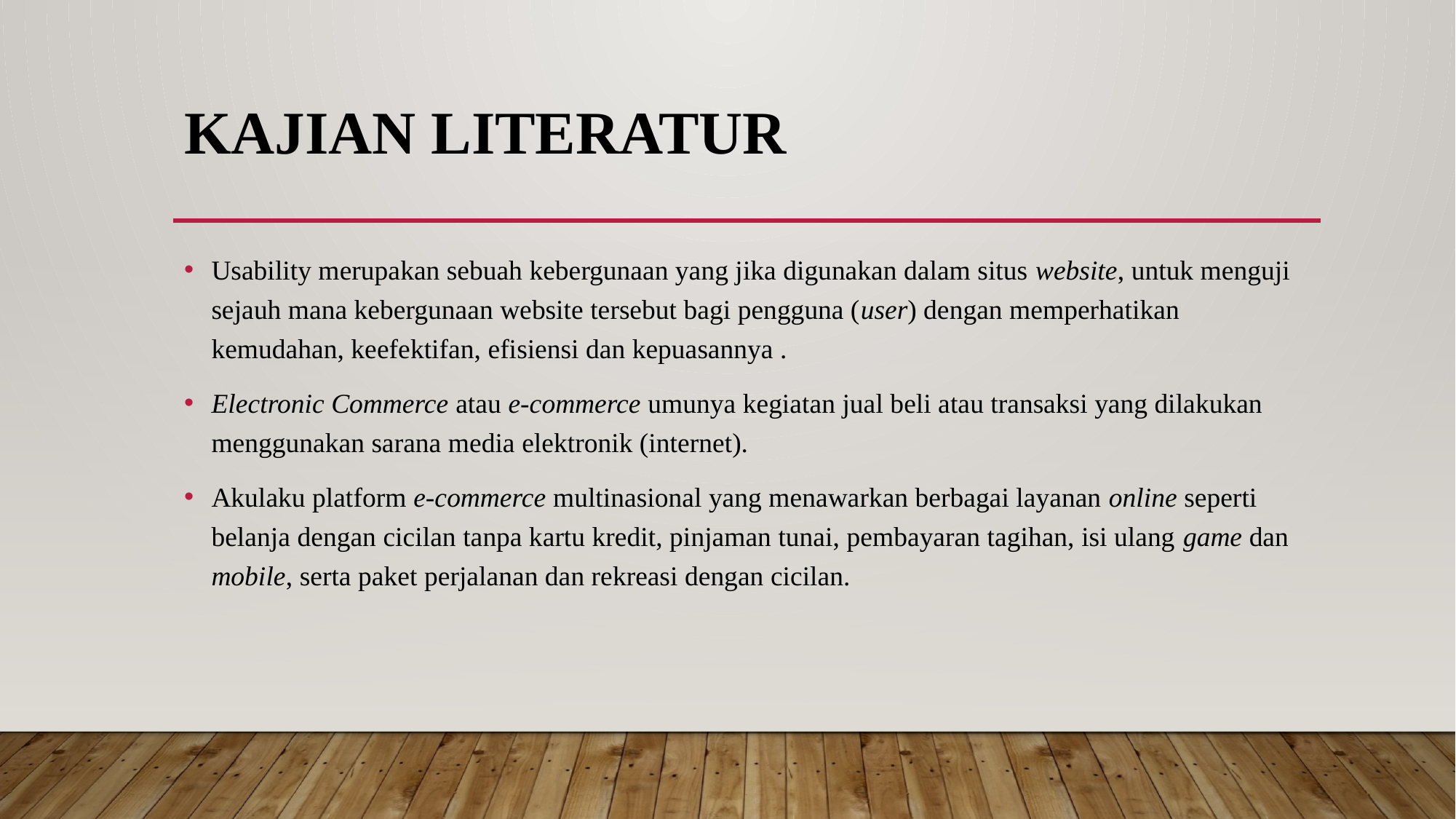

# KAJIAN LITERATUR
Usability merupakan sebuah kebergunaan yang jika digunakan dalam situs website, untuk menguji sejauh mana kebergunaan website tersebut bagi pengguna (user) dengan memperhatikan kemudahan, keefektifan, efisiensi dan kepuasannya .
Electronic Commerce atau e-commerce umunya kegiatan jual beli atau transaksi yang dilakukan menggunakan sarana media elektronik (internet).
Akulaku platform e-commerce multinasional yang menawarkan berbagai layanan online seperti belanja dengan cicilan tanpa kartu kredit, pinjaman tunai, pembayaran tagihan, isi ulang game dan mobile, serta paket perjalanan dan rekreasi dengan cicilan.